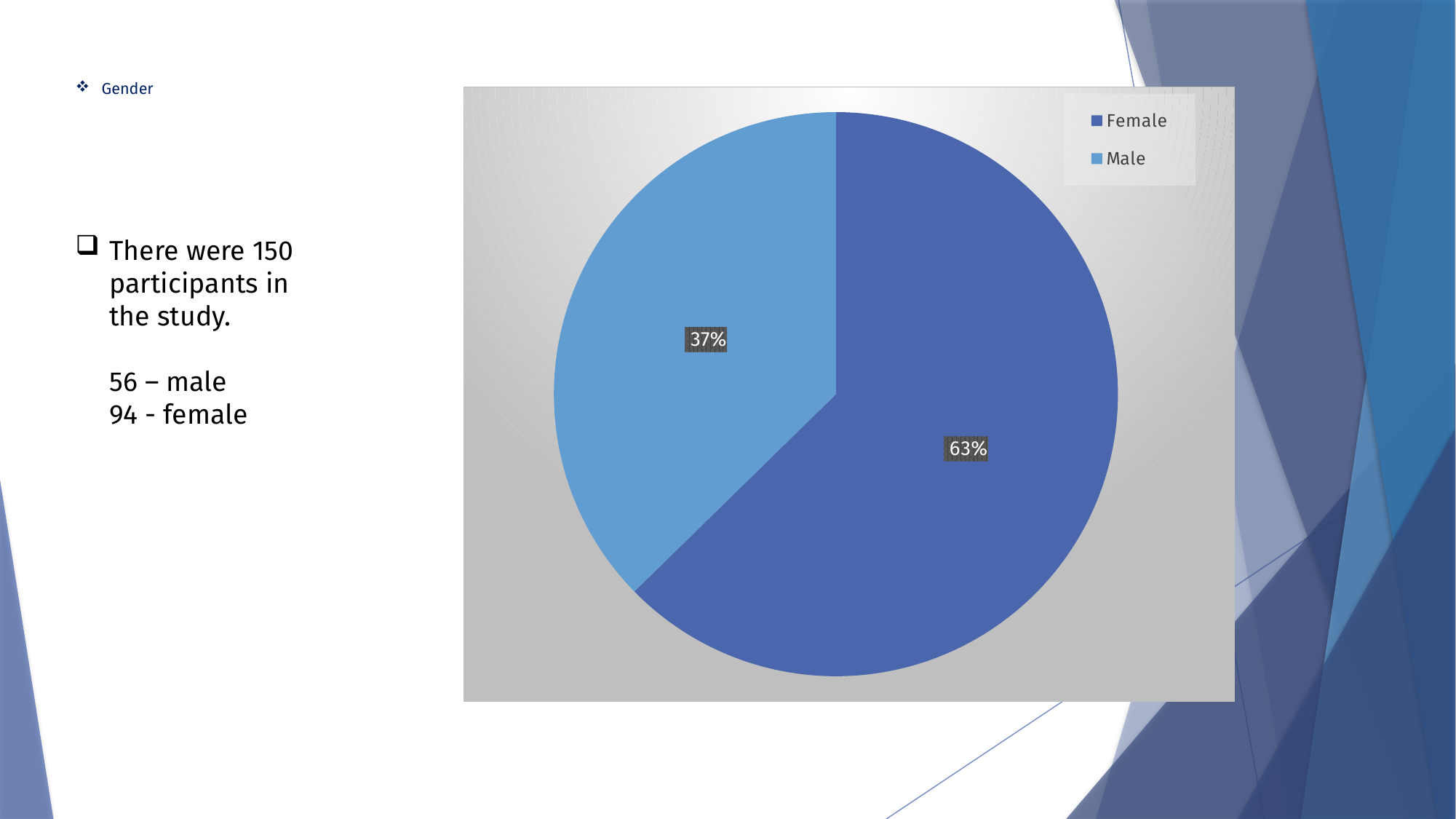

# Gender

### Chart

| Category | Total |
|---|---|
| Female | 94.0 |
| Male | 56.0 |
There were 150 participants in the study.
56 – male
94 - female